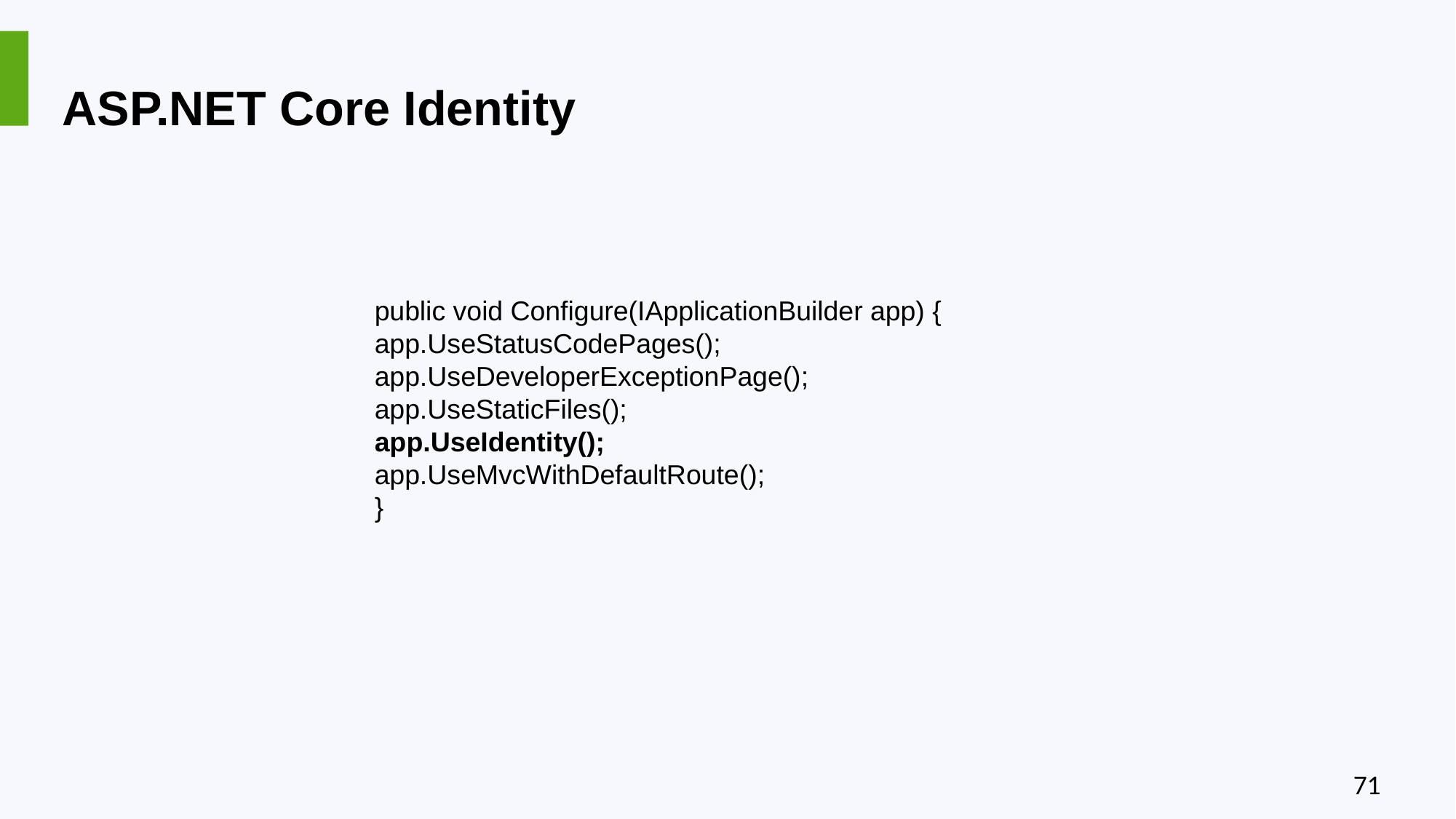

#
ASP.NET Core Identity

public void Configure(IApplicationBuilder app) {
app.UseStatusCodePages();
app.UseDeveloperExceptionPage();
app.UseStaticFiles();
app.UseIdentity();
app.UseMvcWithDefaultRoute();
}